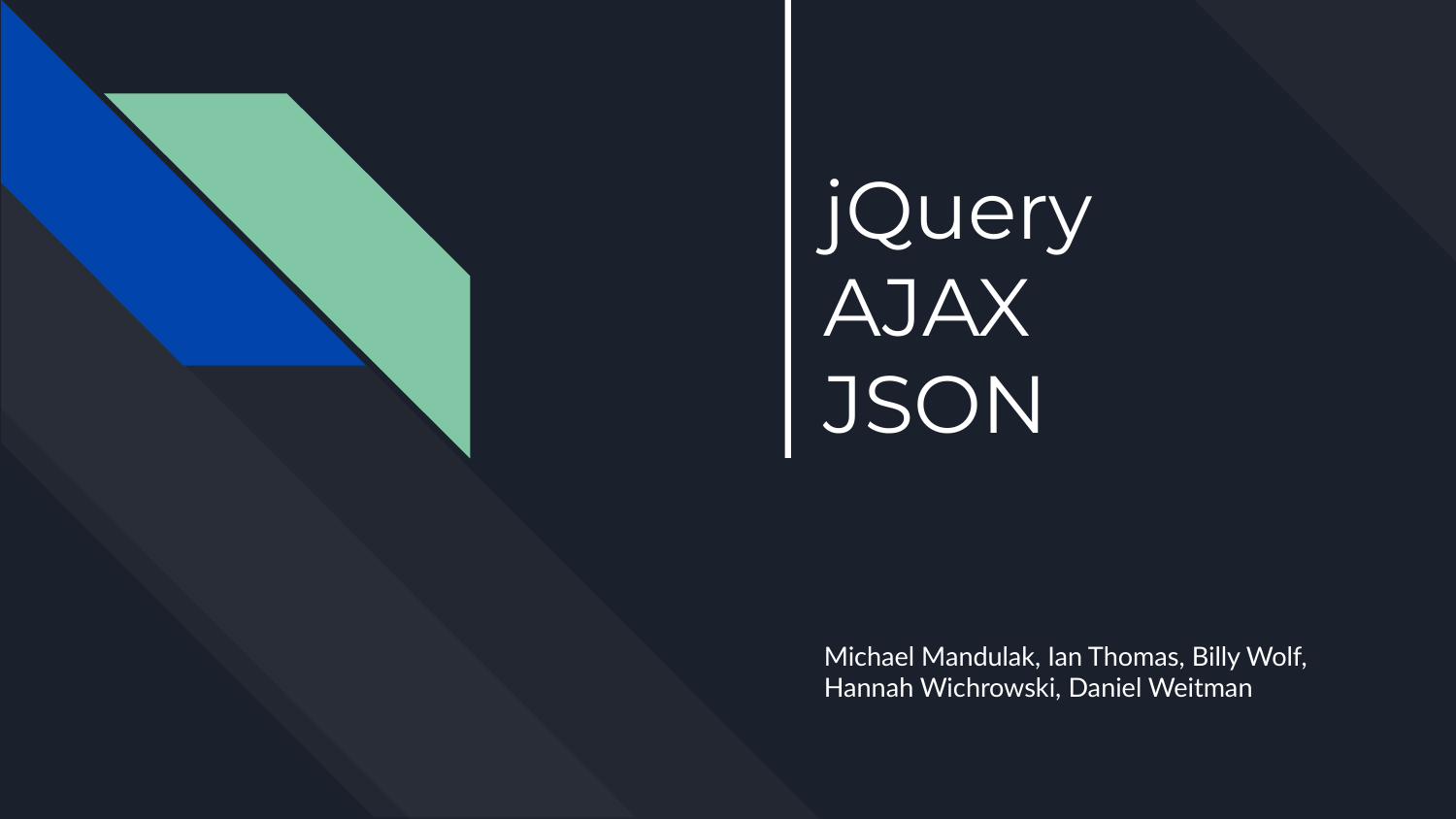

# jQuery
AJAX
JSON
Michael Mandulak, Ian Thomas, Billy Wolf, Hannah Wichrowski, Daniel Weitman